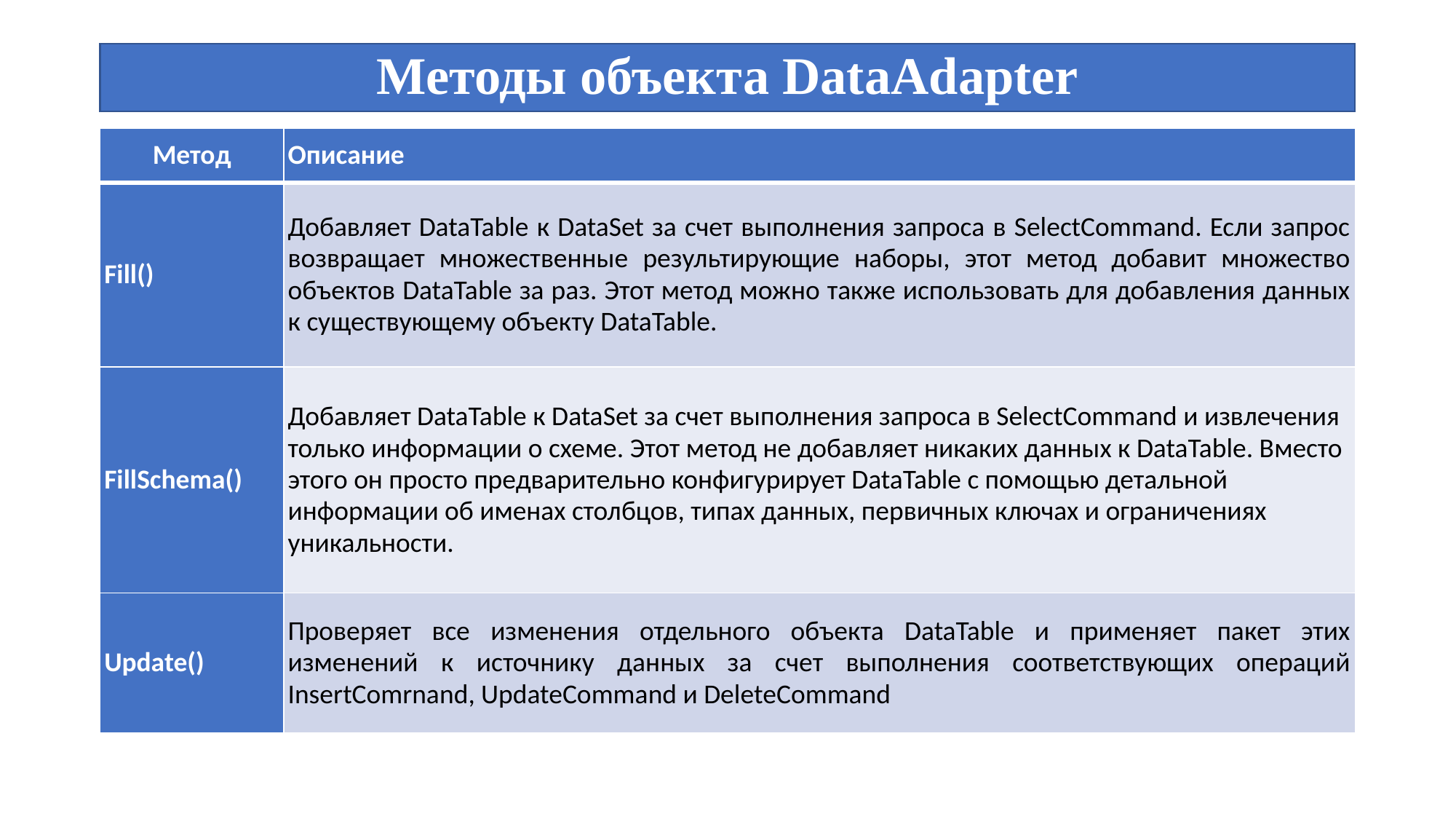

# Методы объекта DataAdapter
| Метод | Описание |
| --- | --- |
| Fill() | Добавляет DataTable к DataSet за счет выполнения запроса в SelectCommand. Если запрос возвращает множественные результирующие наборы, этот метод добавит множество объектов DataTable за раз. Этот метод можно также использовать для добавления данных к существующему объекту DataTable. |
| FillSchema() | Добавляет DataTable к DataSet за счет выполнения запроса в SelectCommand и извлечения только информации о схеме. Этот метод не добавляет никаких данных к DataTable. Вместо этого он просто предварительно конфигурирует DataTable с помощью детальной информации об именах столбцов, типах данных, первичных ключах и ограничениях уникальности. |
| Update() | Проверяет все изменения отдельного объекта DataTable и применяет пакет этих изменений к источнику данных за счет выполнения соответствующих операций InsertComrnand, UpdateCommand и DeleteCommand |